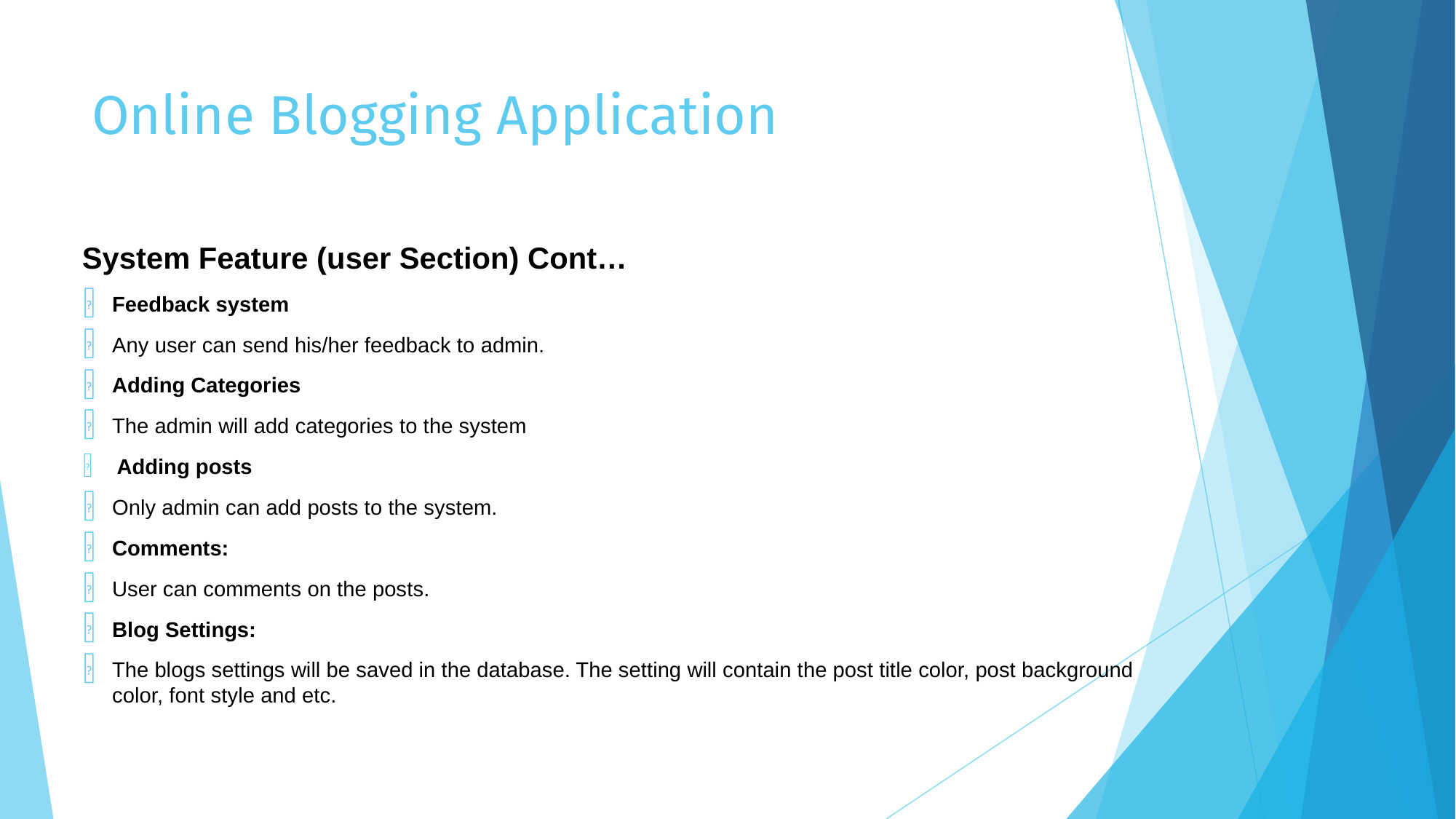

# Online Blogging Application
System Feature (user Section) Cont…
Feedback system
Any user can send his/her feedback to admin.
Adding Categories
The admin will add categories to the system
 Adding posts
Only admin can add posts to the system.
Comments:
User can comments on the posts.
Blog Settings:
The blogs settings will be saved in the database. The setting will contain the post title color, post background color, font style and etc.